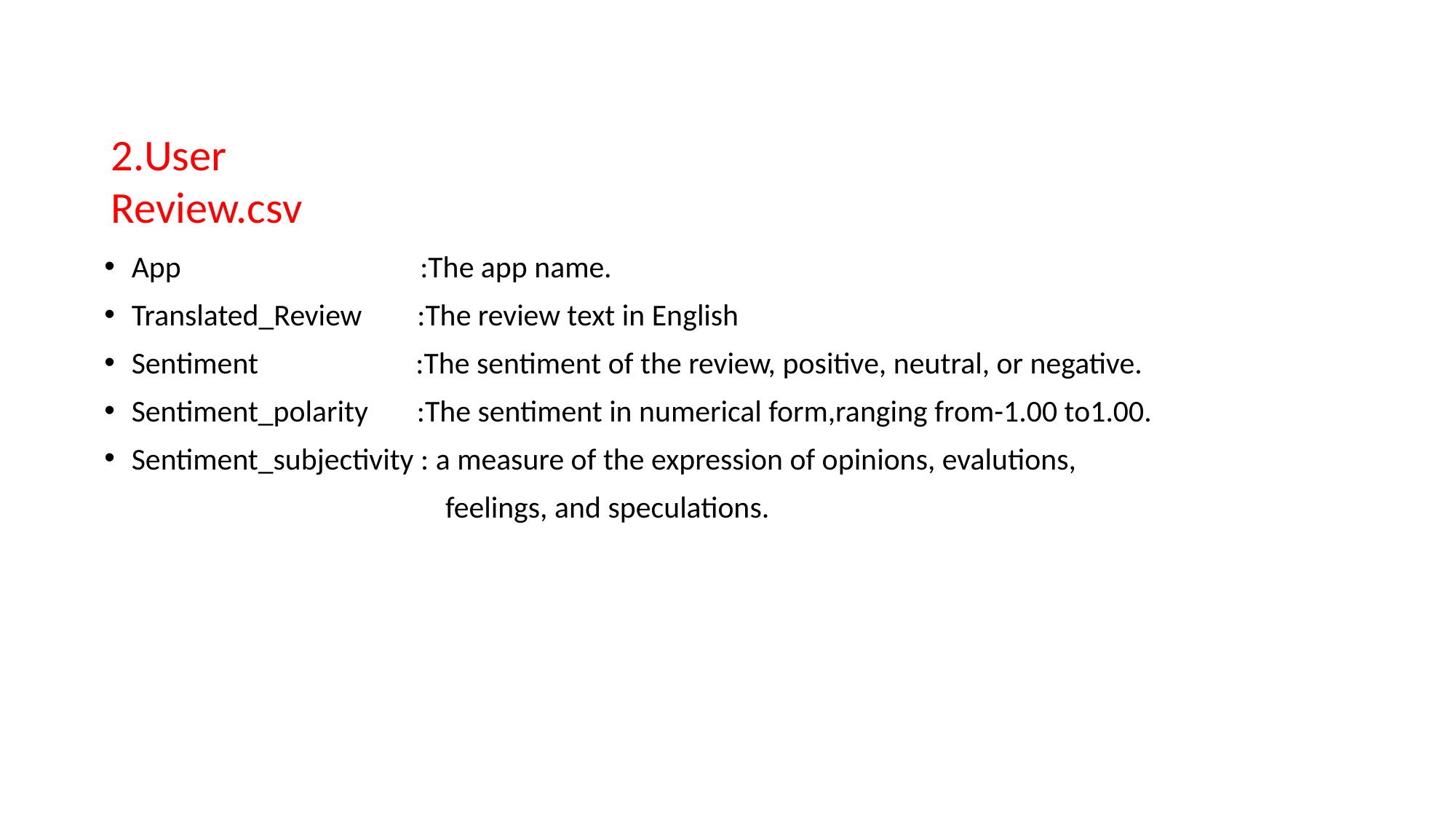

# 2.User Review.csv
App
Translated_Review
Sentiment
Sentiment_polarity
:The app name.
:The review text in English
:The sentiment of the review, positive, neutral, or negative.
:The sentiment in numerical form,ranging from-1.00 to1.00.
Sentiment_subjectivity : a measure of the expression of opinions, evalutions,
feelings, and speculations.